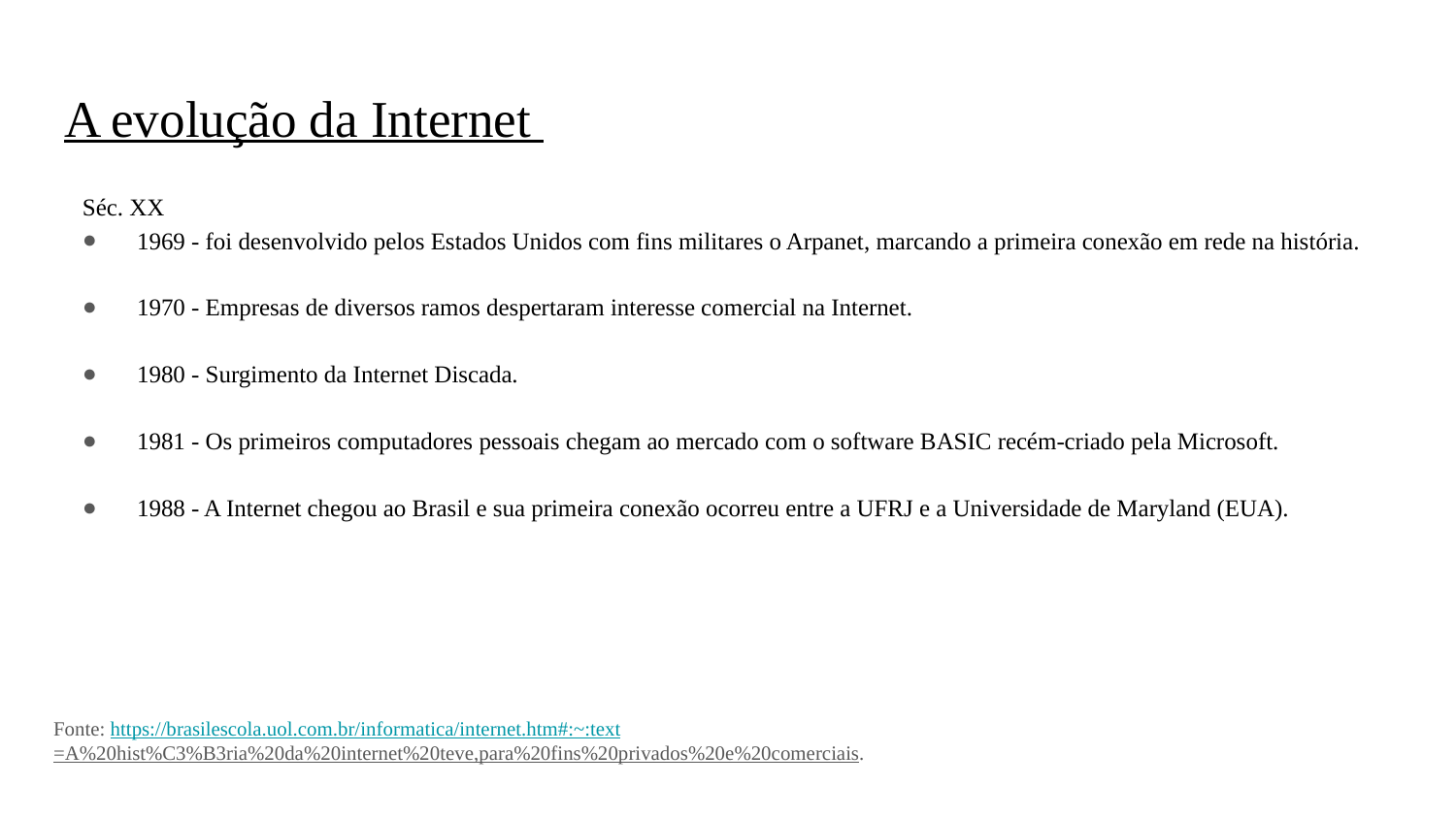

# A evolução da Internet
Séc. XX
1969 - foi desenvolvido pelos Estados Unidos com fins militares o Arpanet, marcando a primeira conexão em rede na história.

1970 - Empresas de diversos ramos despertaram interesse comercial na Internet.

1980 - Surgimento da Internet Discada.

1981 - Os primeiros computadores pessoais chegam ao mercado com o software BASIC recém-criado pela Microsoft.

1988 - A Internet chegou ao Brasil e sua primeira conexão ocorreu entre a UFRJ e a Universidade de Maryland (EUA).
Fonte: https://brasilescola.uol.com.br/informatica/internet.htm#:~:text=A%20hist%C3%B3ria%20da%20internet%20teve,para%20fins%20privados%20e%20comerciais.